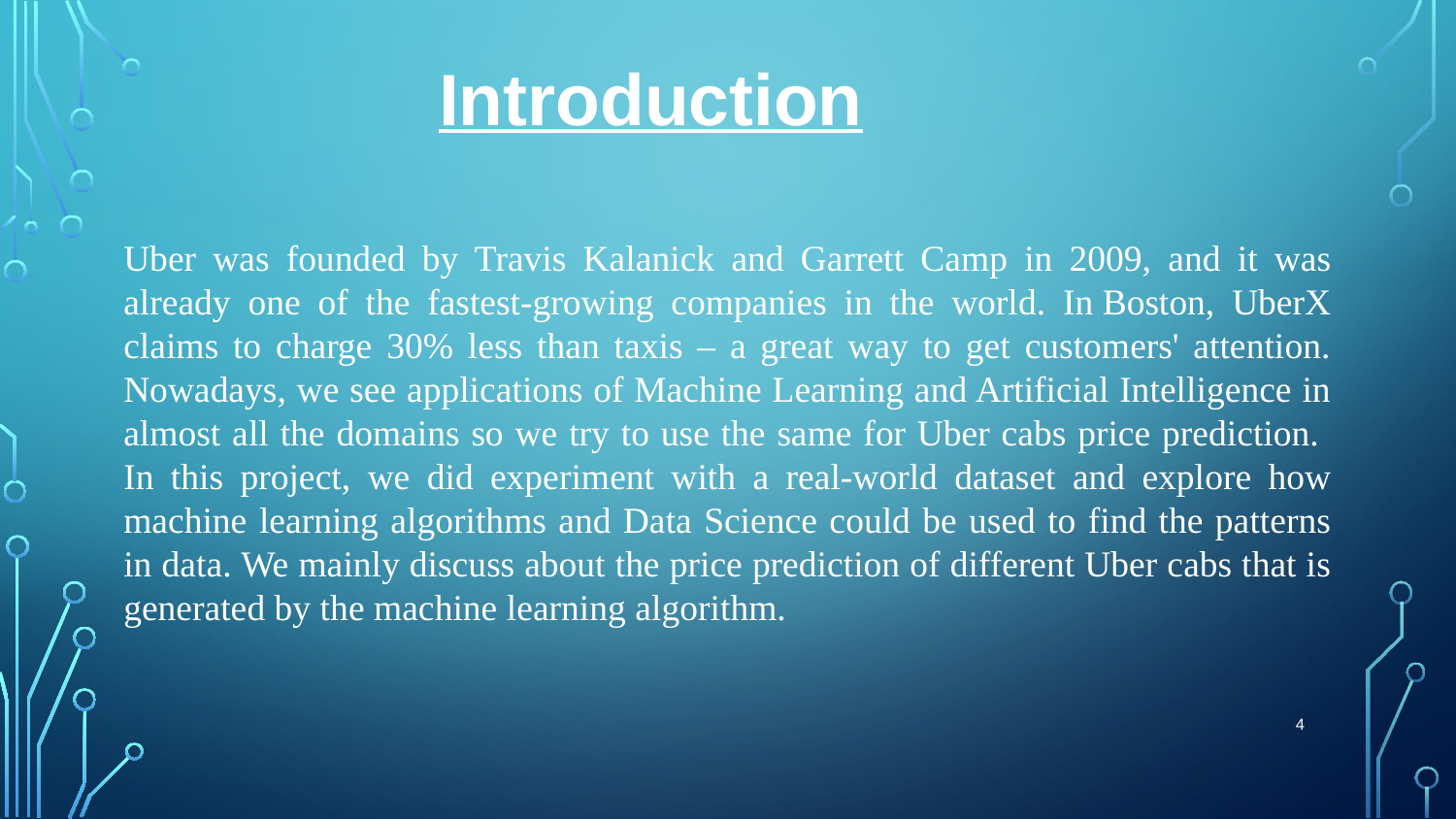

Introduction
Uber was founded by Travis Kalanick and Garrett Camp in 2009, and it was already one of the fastest-growing companies in the world. In Boston, UberX claims to charge 30% less than taxis – a great way to get customers' attention. Nowadays, we see applications of Machine Learning and Artificial Intelligence in almost all the domains so we try to use the same for Uber cabs price prediction.  In this project, we did experiment with a real-world dataset and explore how machine learning algorithms and Data Science could be used to find the patterns in data. We mainly discuss about the price prediction of different Uber cabs that is generated by the machine learning algorithm.

4